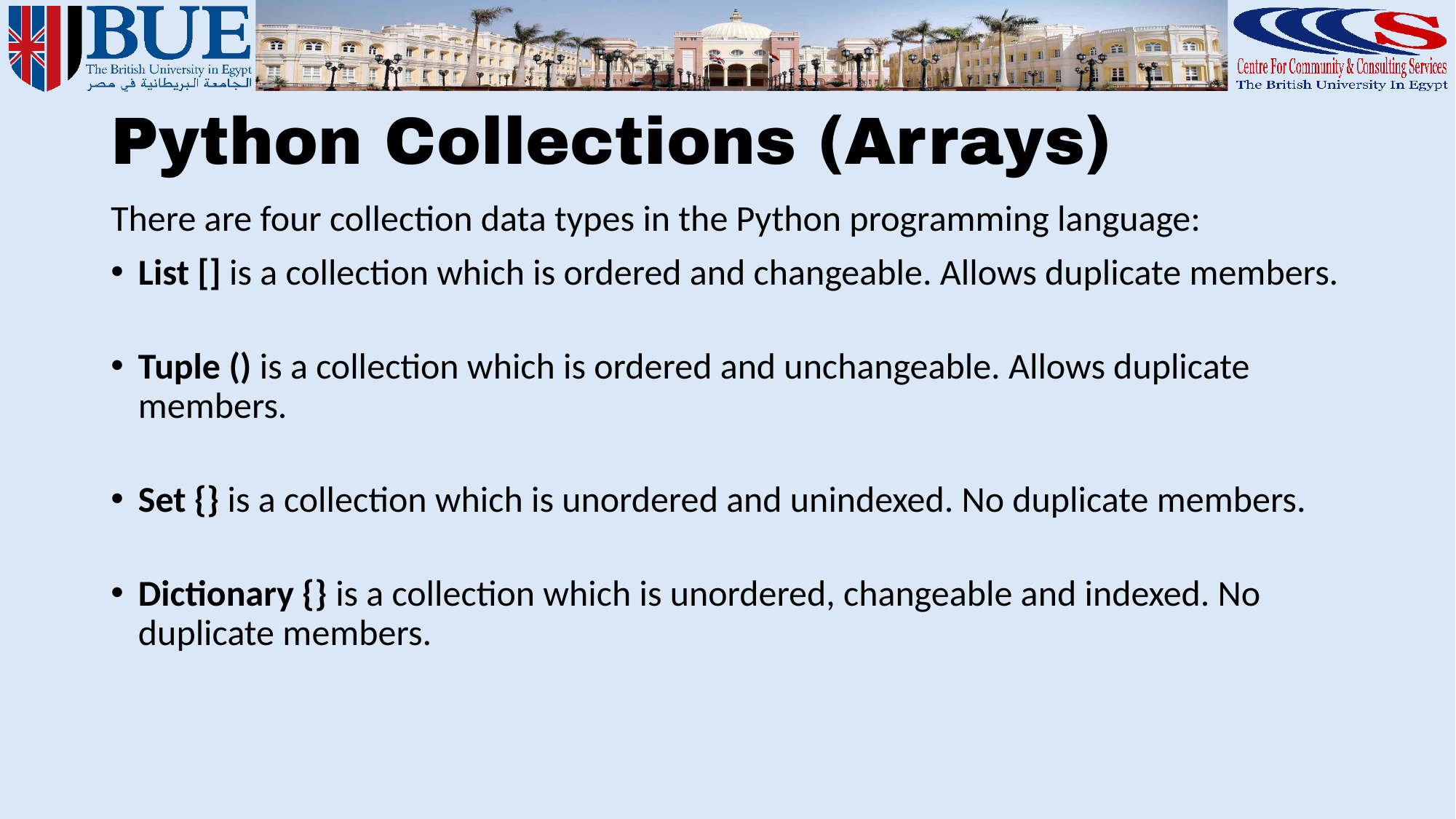

# Python Collections (Arrays)
There are four collection data types in the Python programming language:
List [] is a collection which is ordered and changeable. Allows duplicate members.
Tuple () is a collection which is ordered and unchangeable. Allows duplicate members.
Set {} is a collection which is unordered and unindexed. No duplicate members.
Dictionary {} is a collection which is unordered, changeable and indexed. No duplicate members.